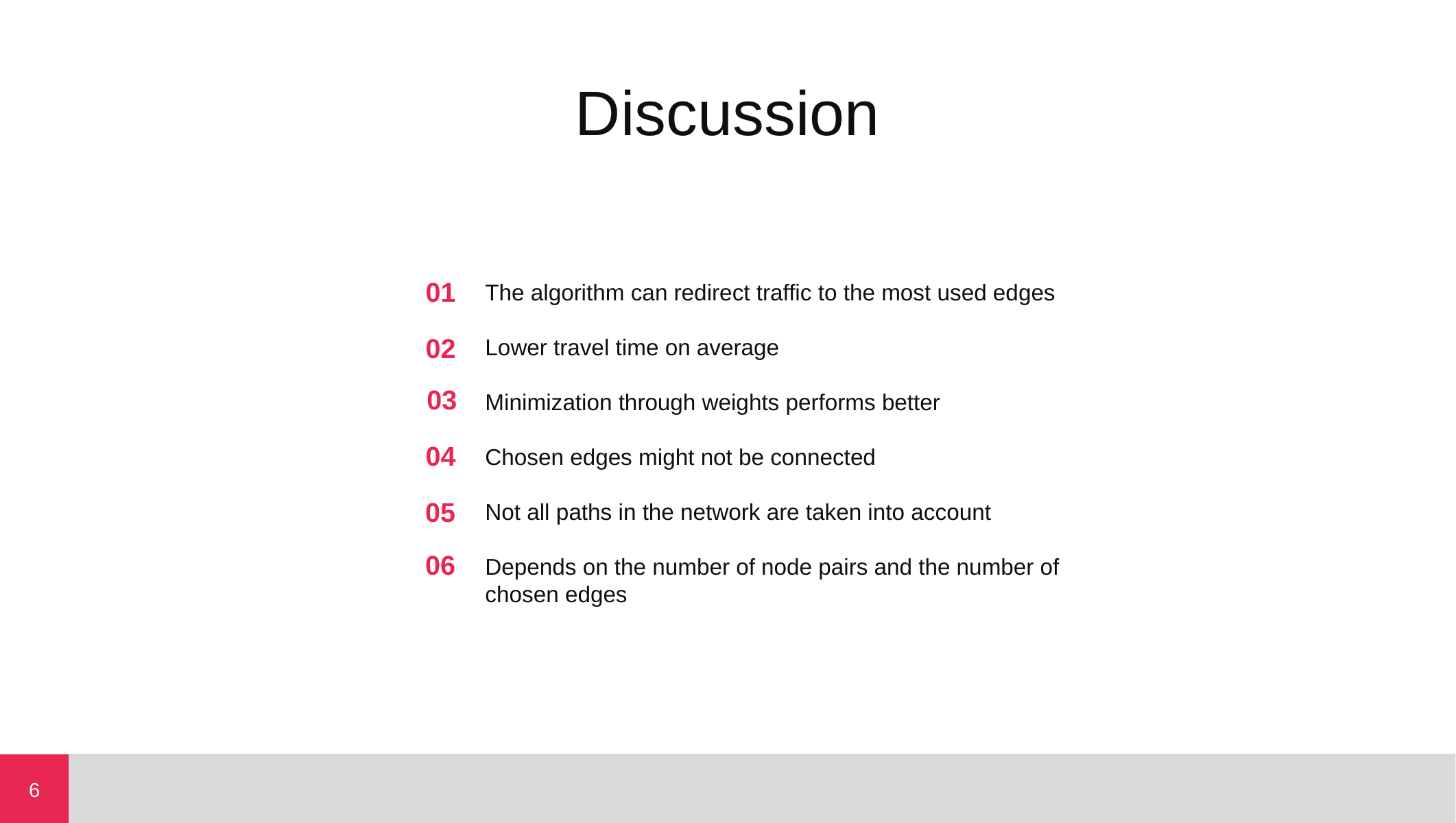

# Discussion
The algorithm can redirect traffic to the most used edges

Lower travel time on average

Minimization through weights performs better

Chosen edges might not be connected

Not all paths in the network are taken into account

Depends on the number of node pairs and the number of chosen edges
01
02
03
04
05
06
6